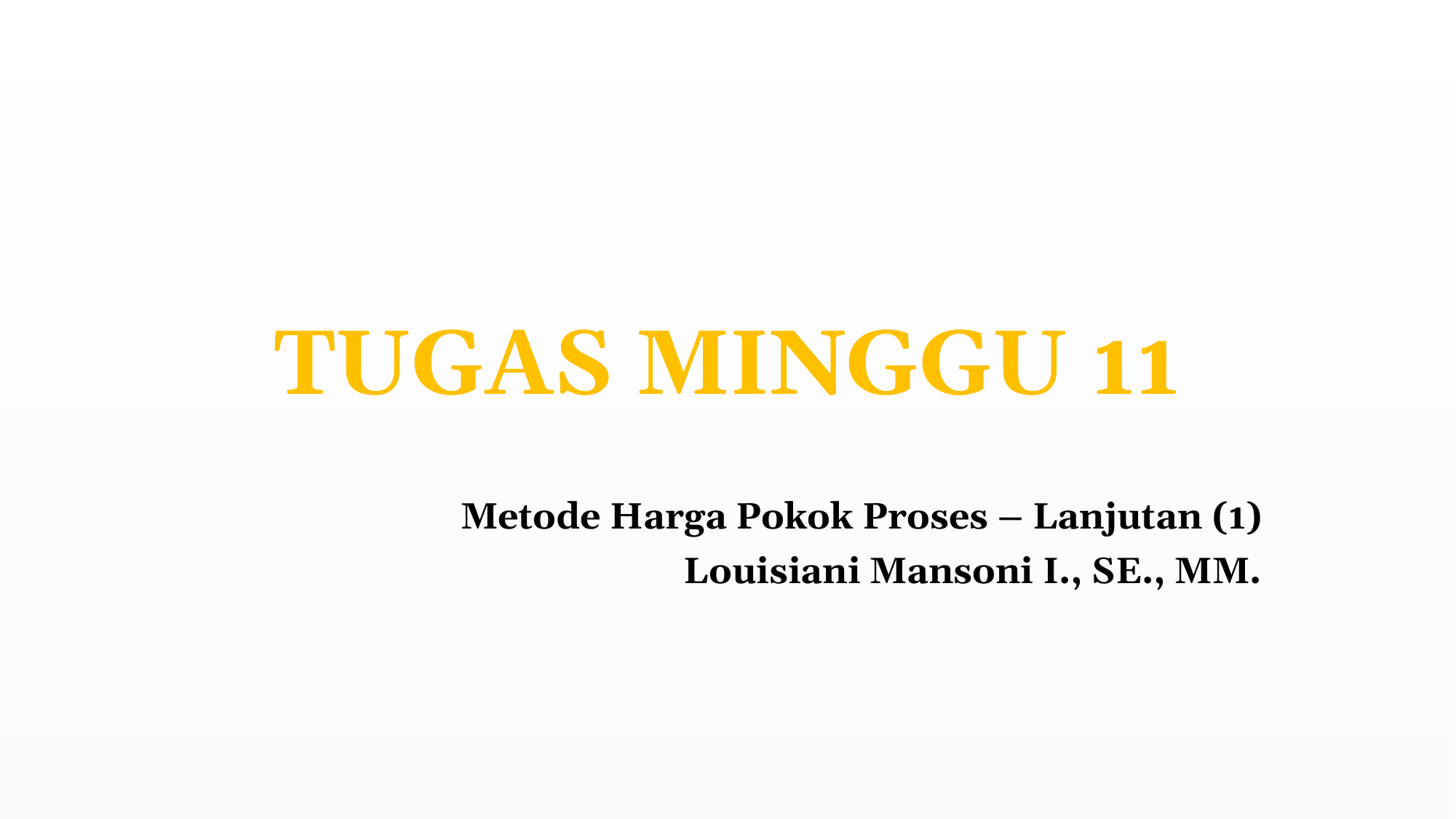

# TUGAS MINGGU 11
Metode Harga Pokok Proses – Lanjutan (1)
Louisiani Mansoni I., SE., MM.